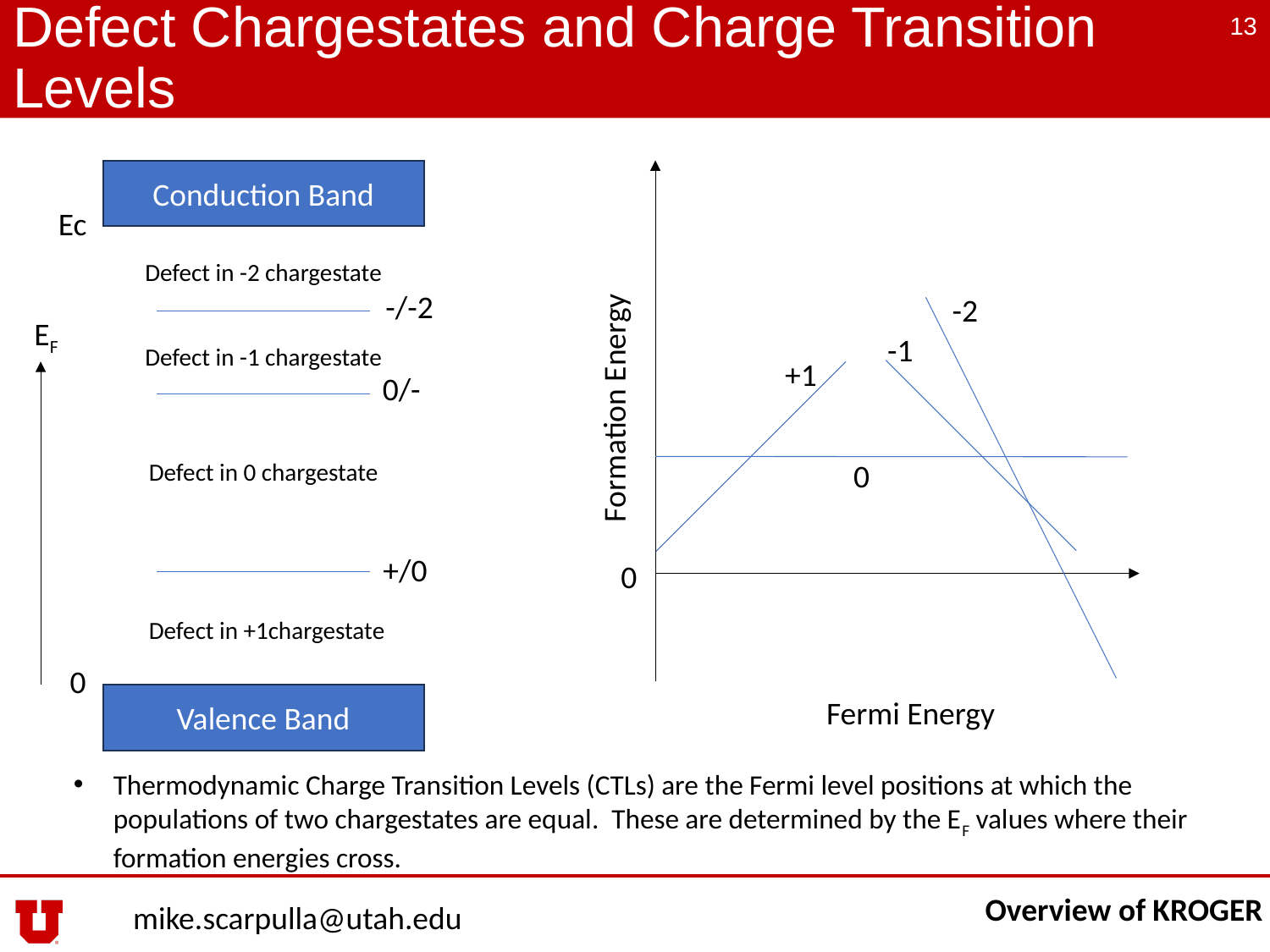

13
# Defect Chargestates and Charge Transition Levels
Conduction Band
Ec
Defect in -2 chargestate
-/-2
-2
EF
-1
Defect in -1 chargestate
+1
0/-
Formation Energy
0
Defect in 0 chargestate
+/0
0
Defect in +1chargestate
0
Valence Band
Fermi Energy
Thermodynamic Charge Transition Levels (CTLs) are the Fermi level positions at which the populations of two chargestates are equal.  These are determined by the EF values where their formation energies cross.